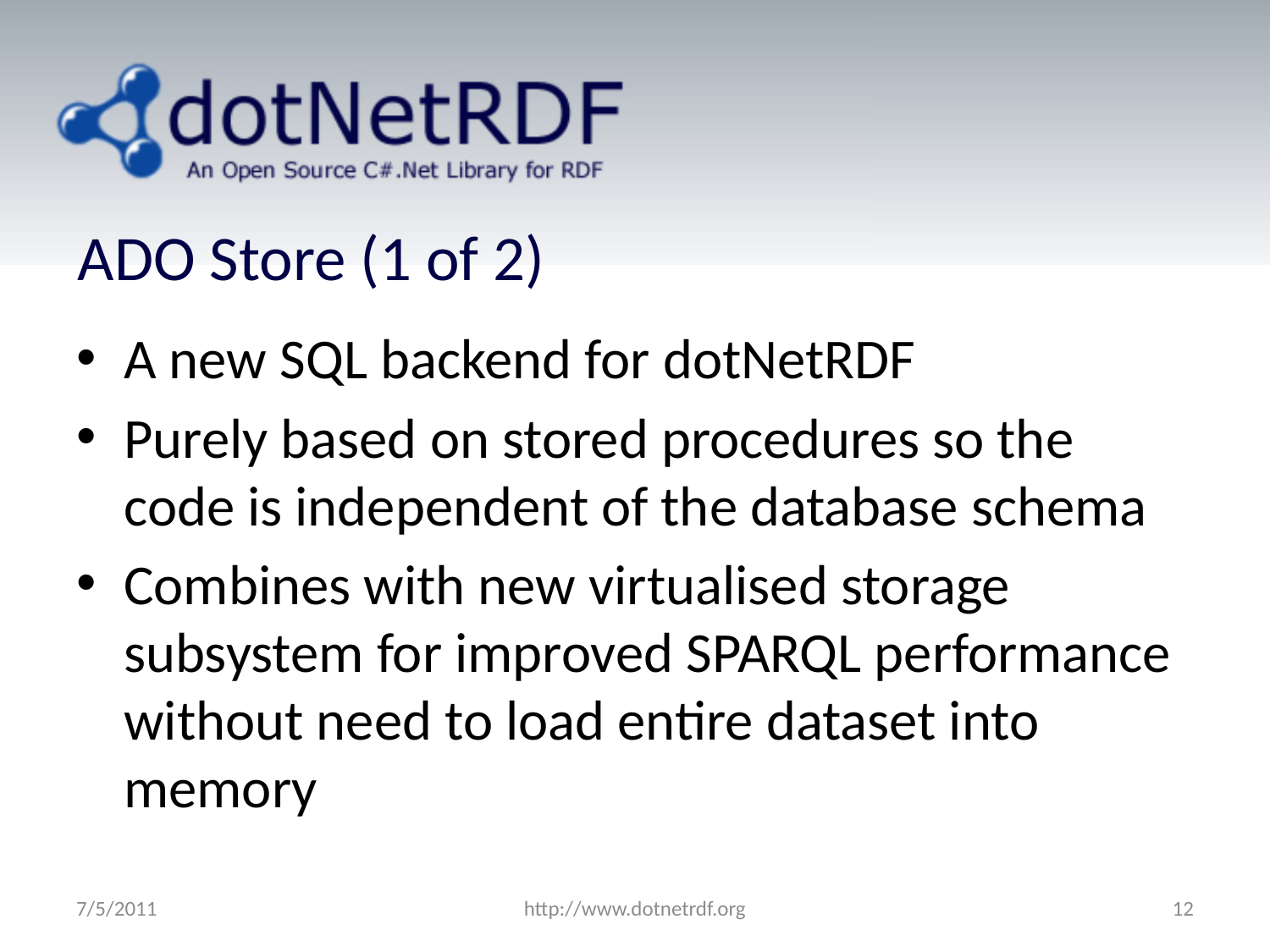

# ADO Store (1 of 2)
A new SQL backend for dotNetRDF
Purely based on stored procedures so the code is independent of the database schema
Combines with new virtualised storage subsystem for improved SPARQL performance without need to load entire dataset into memory
7/5/2011
http://www.dotnetrdf.org
12